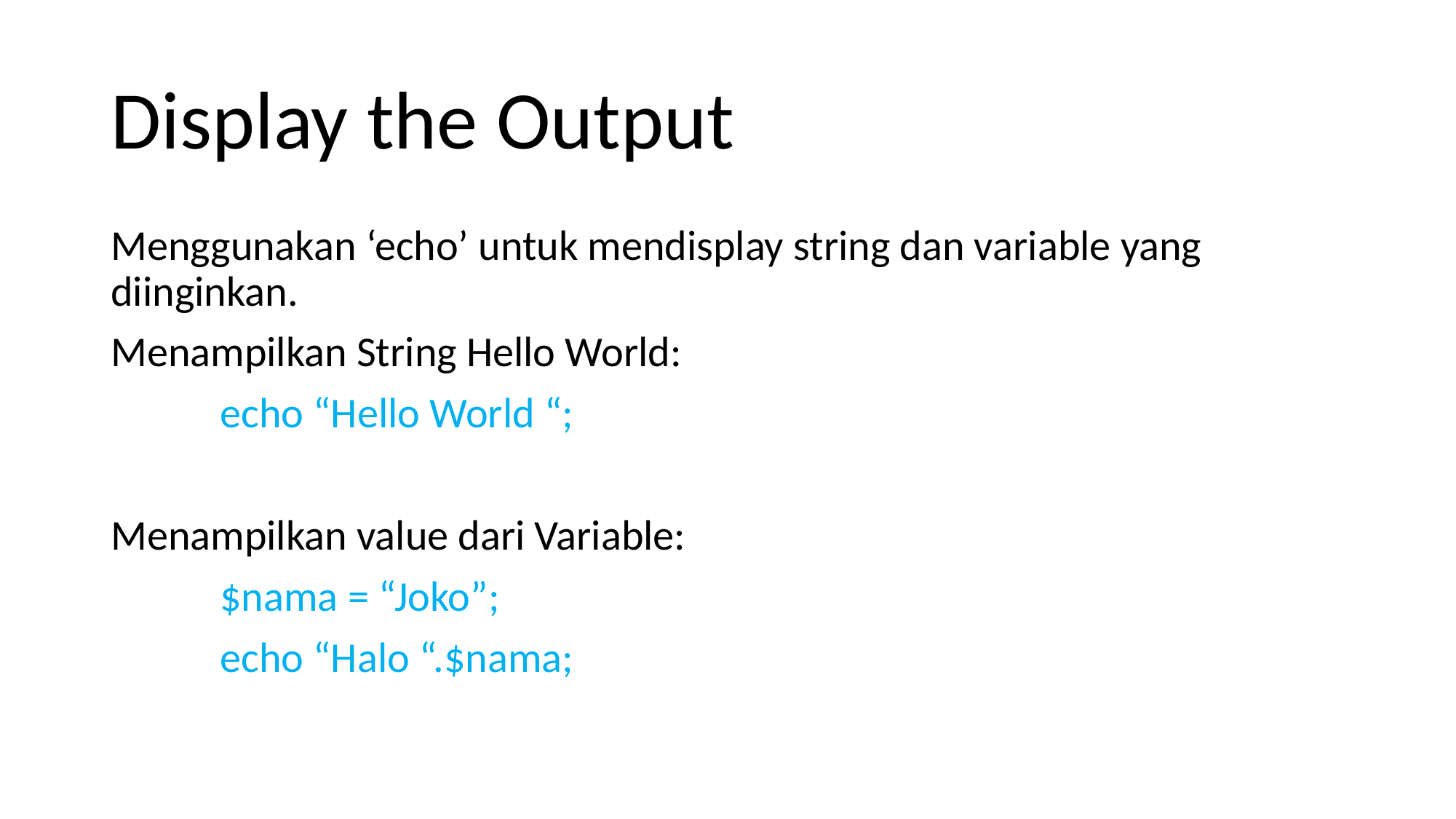

# Display the Output
Menggunakan ‘echo’ untuk mendisplay string dan variable yang diinginkan.
Menampilkan String Hello World:
	echo “Hello World “;

Menampilkan value dari Variable:
	$nama = “Joko”;
	echo “Halo “.$nama;